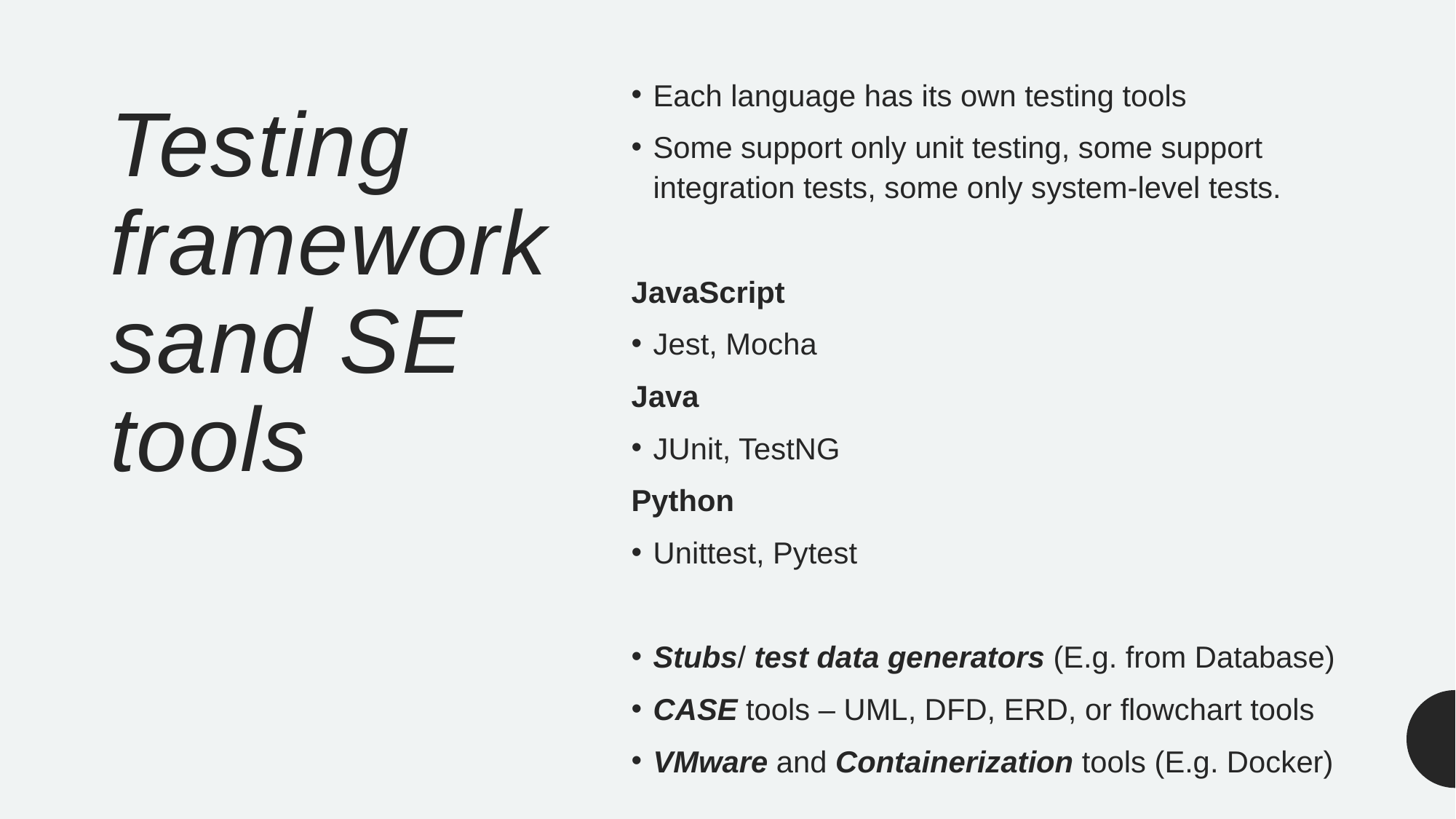

Each language has its own testing tools
Some support only unit testing, some support integration tests, some only system-level tests.

JavaScript
Jest, Mocha
Java
JUnit, TestNG
Python
Unittest, Pytest

Stubs/ test data generators (E.g. from Database)
CASE tools – UML, DFD, ERD, or flowchart tools
VMware and Containerization tools (E.g. Docker)
# Testing frameworksand SE tools